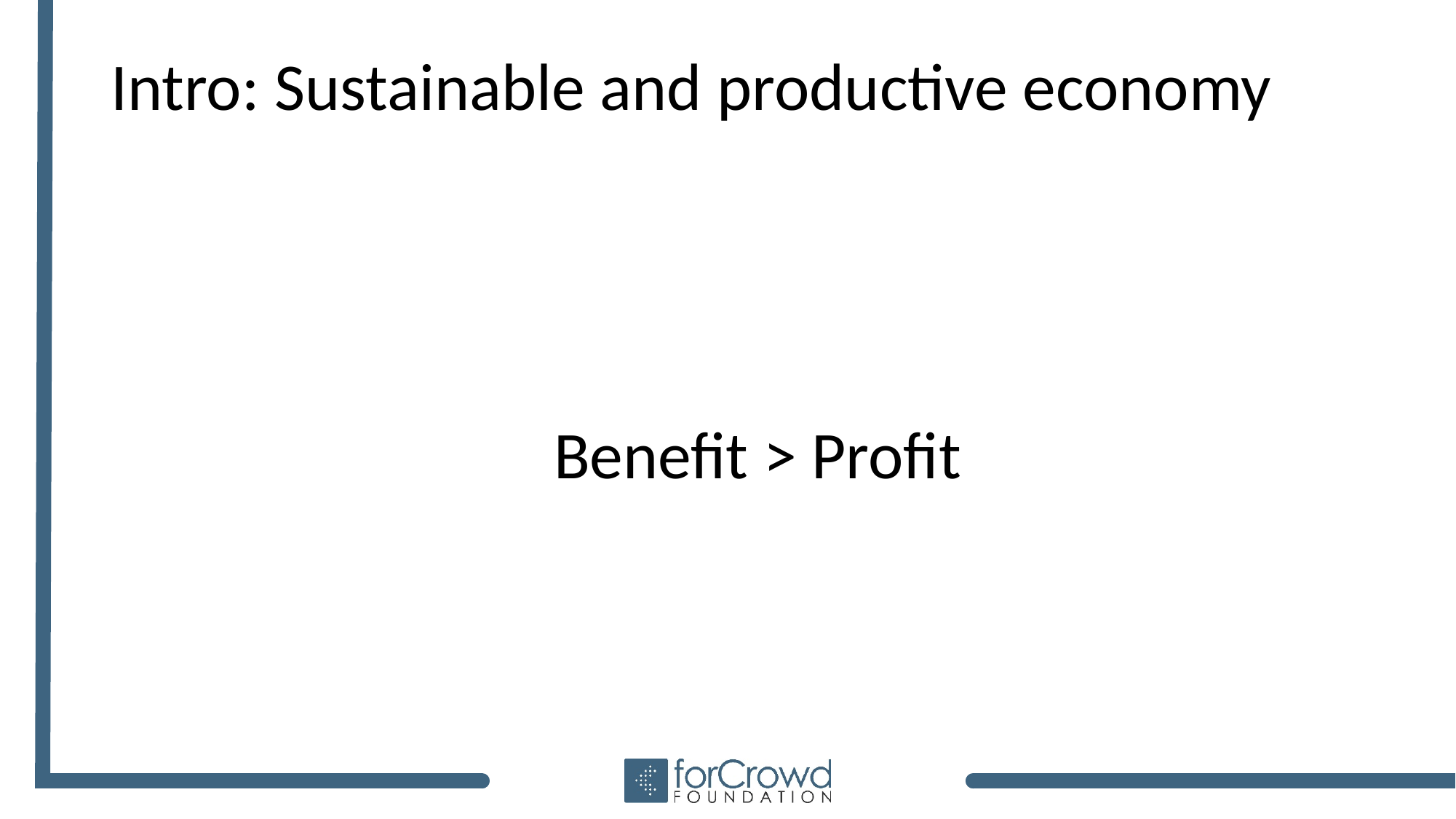

# Intro: Sustainable and productive economy
Benefit > Profit